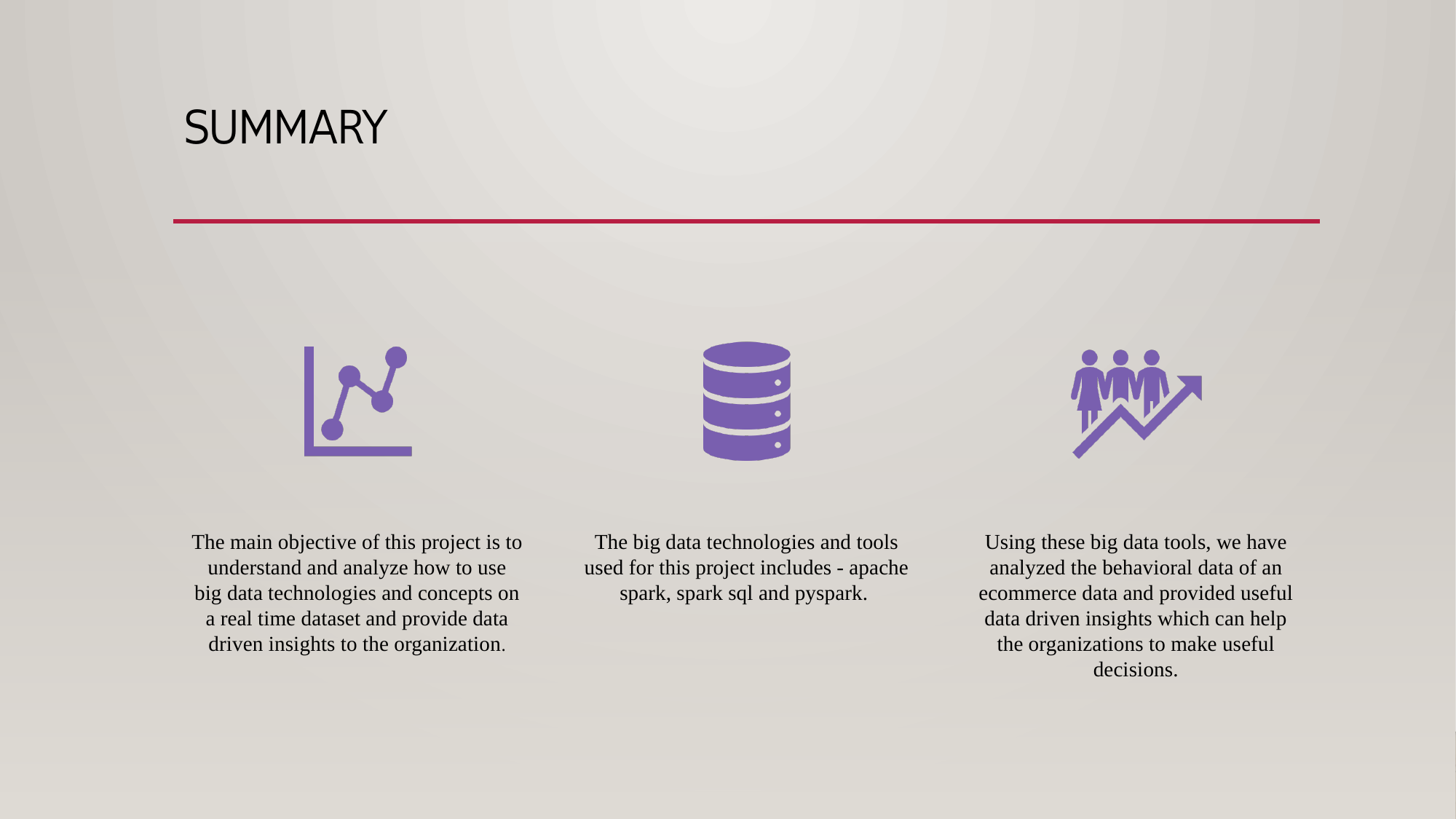

# SUMMARY

The main objective of this project is to understand and analyze how to use big data technologies and concepts on a real time dataset and provide data driven insights to the organization.
The big data technologies and tools used for this project includes - apache spark, spark sql and pyspark.
Using these big data tools, we have analyzed the behavioral data of an ecommerce data and provided useful data driven insights which can help the organizations to make useful decisions.